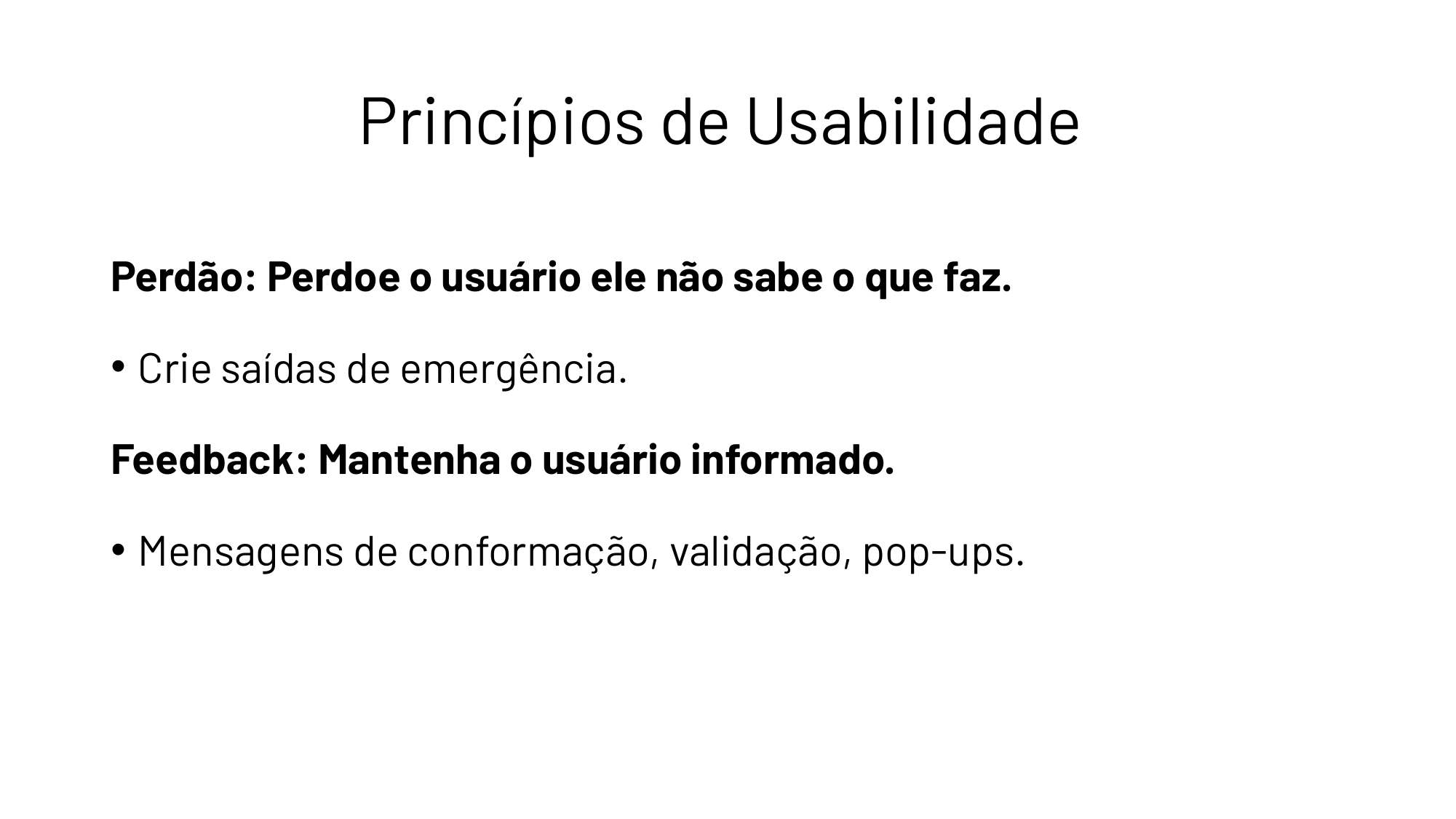

# Princípios de Usabilidade
Perdão: Perdoe o usuário ele não sabe o que faz.
Crie saídas de emergência.
Feedback: Mantenha o usuário informado.
Mensagens de conformação, validação, pop-ups.